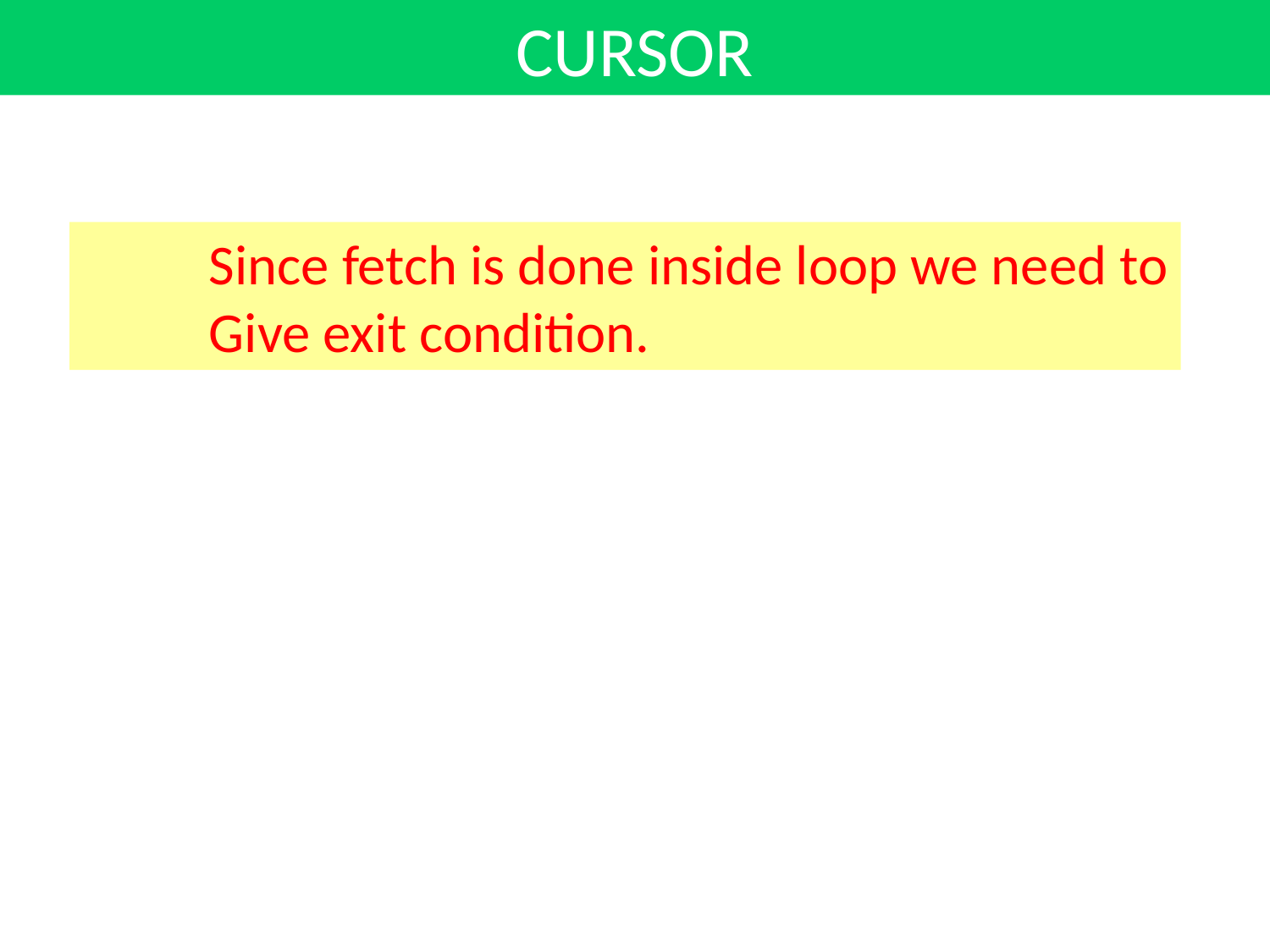

CURSOR
Since fetch is done inside loop we need to
Give exit condition.